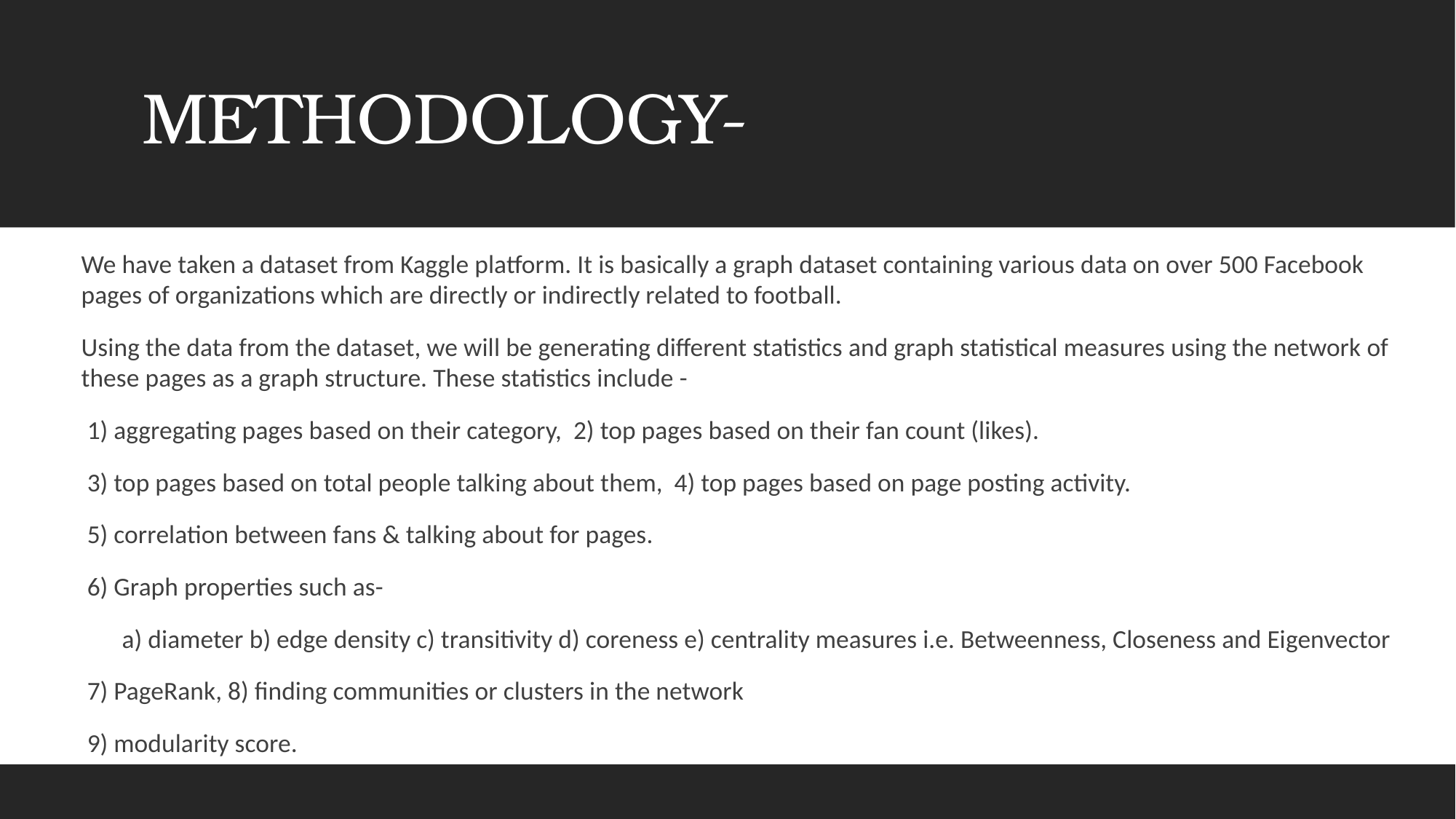

# METHODOLOGY-
We have taken a dataset from Kaggle platform. It is basically a graph dataset containing various data on over 500 Facebook pages of organizations which are directly or indirectly related to football.
Using the data from the dataset, we will be generating different statistics and graph statistical measures using the network of these pages as a graph structure. These statistics include -
 1) aggregating pages based on their category,  2) top pages based on their fan count (likes).
 3) top pages based on total people talking about them,  4) top pages based on page posting activity.
 5) correlation between fans & talking about for pages.
 6) Graph properties such as-
       a) diameter b) edge density c) transitivity d) coreness e) centrality measures i.e. Betweenness, Closeness and Eigenvector
 7) PageRank, 8) finding communities or clusters in the network
 9) modularity score.